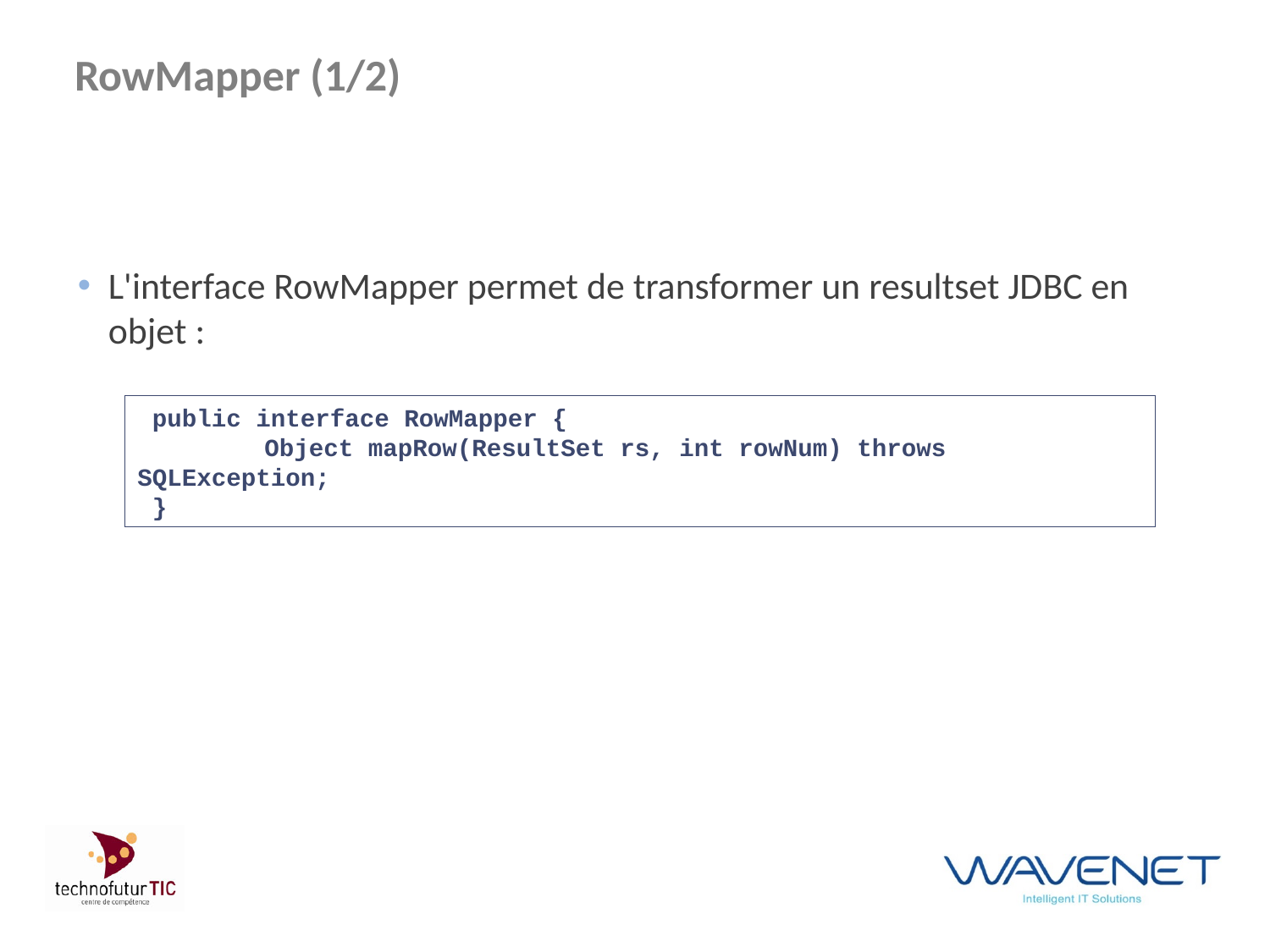

# RowMapper (1/2)
L'interface RowMapper permet de transformer un resultset JDBC en objet :

 public interface RowMapper {
 	Object mapRow(ResultSet rs, int rowNum) throws SQLException;
 }